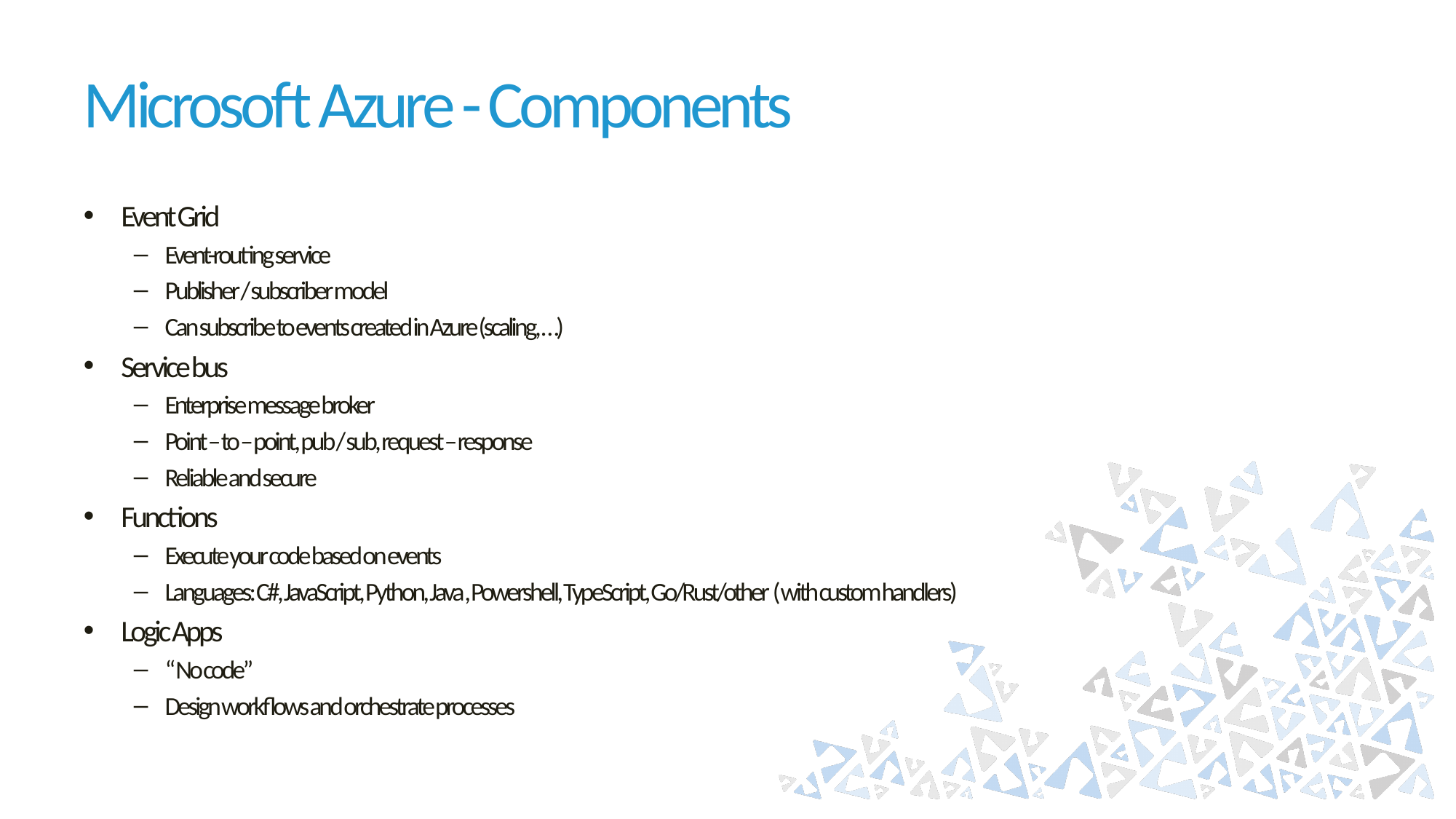

# Microsoft Azure - Components
Event Grid
Event-routing service
Publisher / subscriber model
Can subscribe to events created in Azure (scaling, …)
Service bus
Enterprise message broker
Point – to – point, pub / sub, request – response
Reliable and secure
Functions
Execute your code based on events
Languages: C#, JavaScript, Python, Java, Powershell, TypeScript, Go/Rust/other (with custom handlers)
Logic Apps
“No code”
Design workflows and orchestrate processes